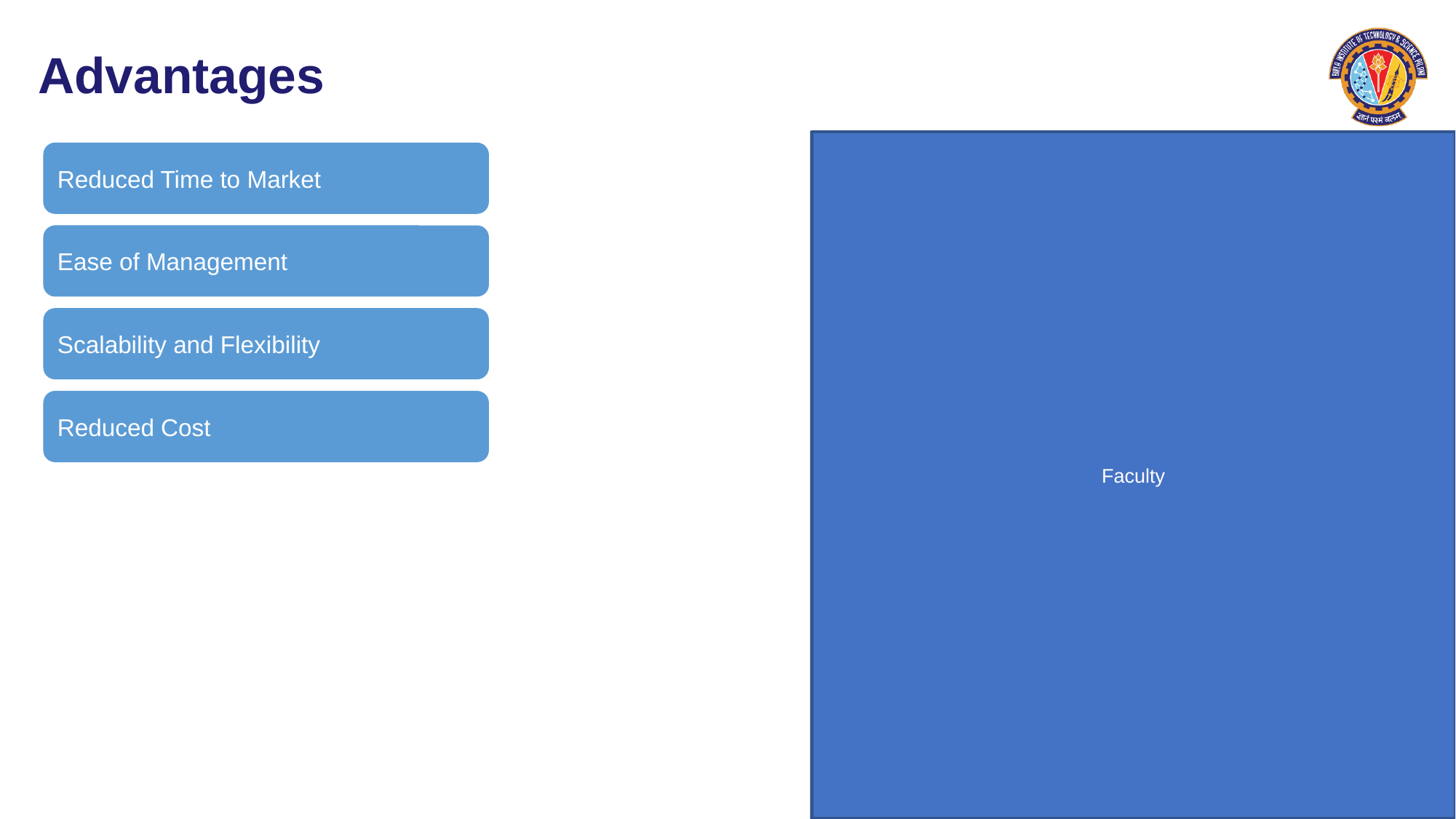

# Advantages
Reduced Time to Market
Ease of Management
Scalability and Flexibility
Reduced Cost